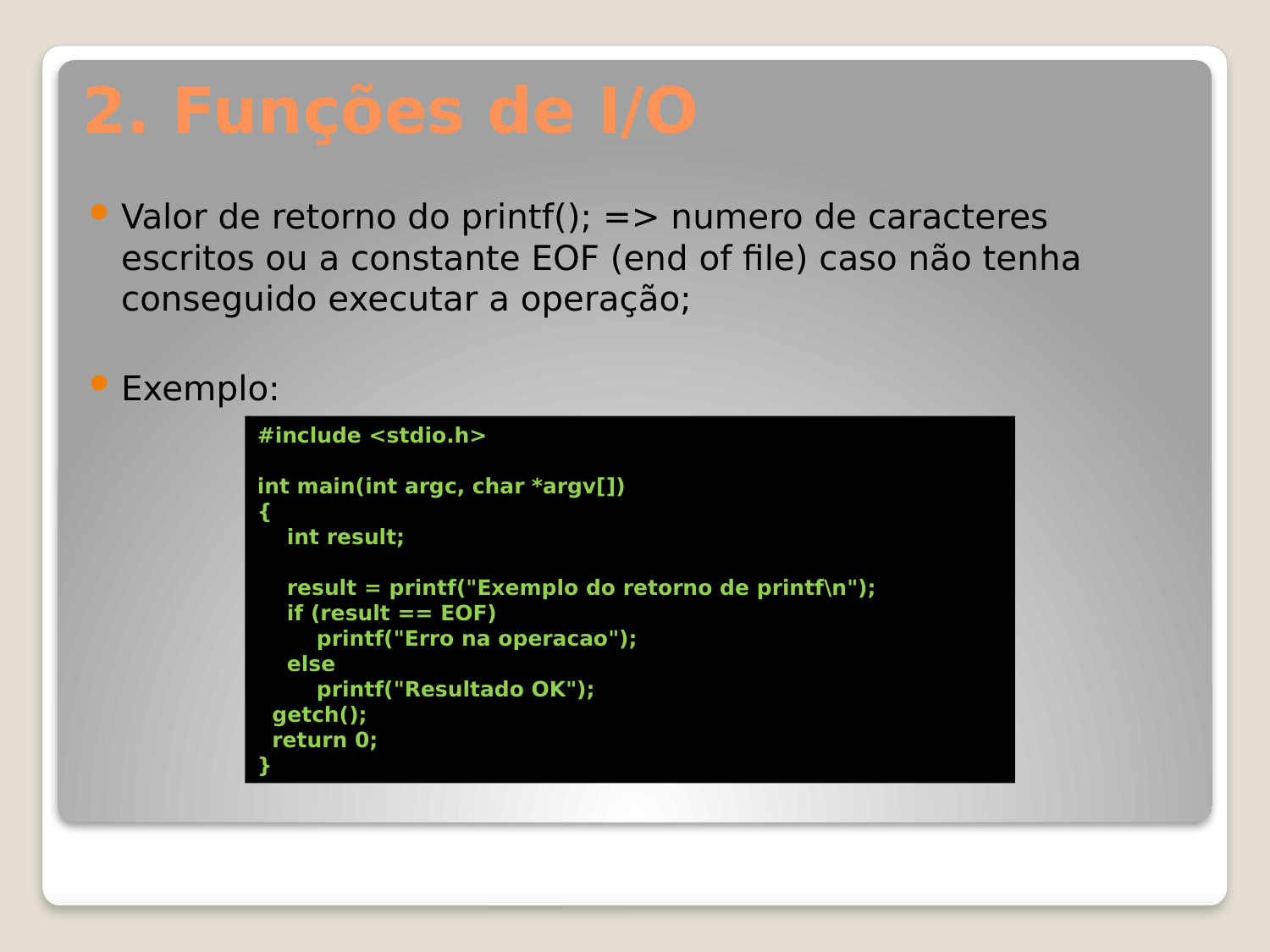

# 2. Funções de I/O
Valor de retorno do printf(); => numero de caracteres escritos ou a constante EOF (end of file) caso não tenha conseguido executar a operação;

Exemplo:

#include <stdio.h>

int main(int argc, char *argv[])
{
    int result;

    result = printf("Exemplo do retorno de printf\n");
    if (result == EOF)
        printf("Erro na operacao");
    else
        printf("Resultado OK");
  getch();
  return 0;
}